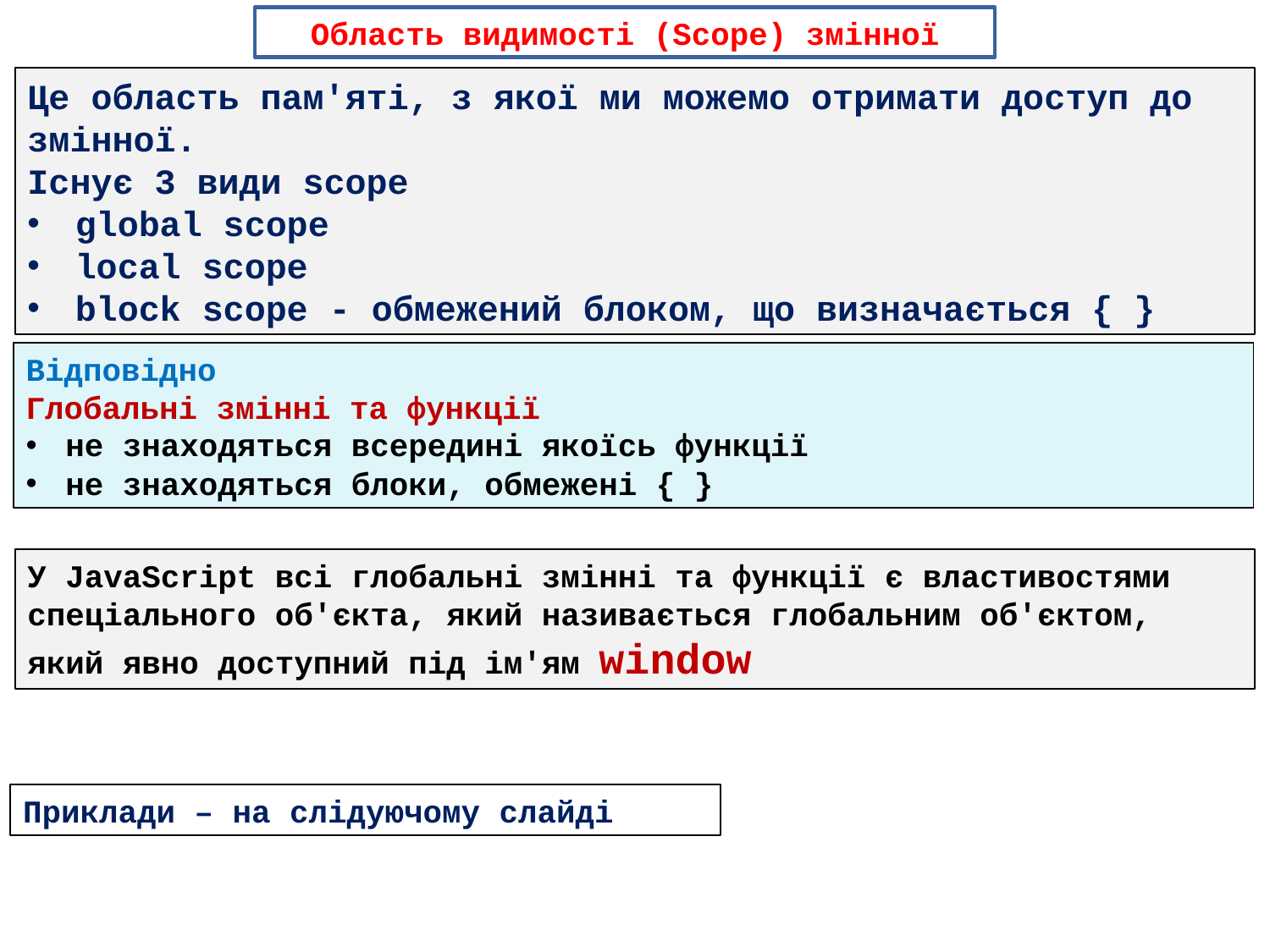

Область видимості (Scope) змінної
Це область пам'яті, з якої ми можемо отримати доступ до змінної.
Існує 3 види scope
global scope
local scope
block scope - обмежений блоком, що визначається { }
Відповідно
Глобальні змінні та функції
не знаходяться всередині якоїсь функції
не знаходяться блоки, обмежені { }
У JavaScript всі глобальні змінні та функції є властивостями спеціального об'єкта, який називається глобальним об'єктом, який явно доступний під ім'ям window
Приклади – на слідуючому слайді